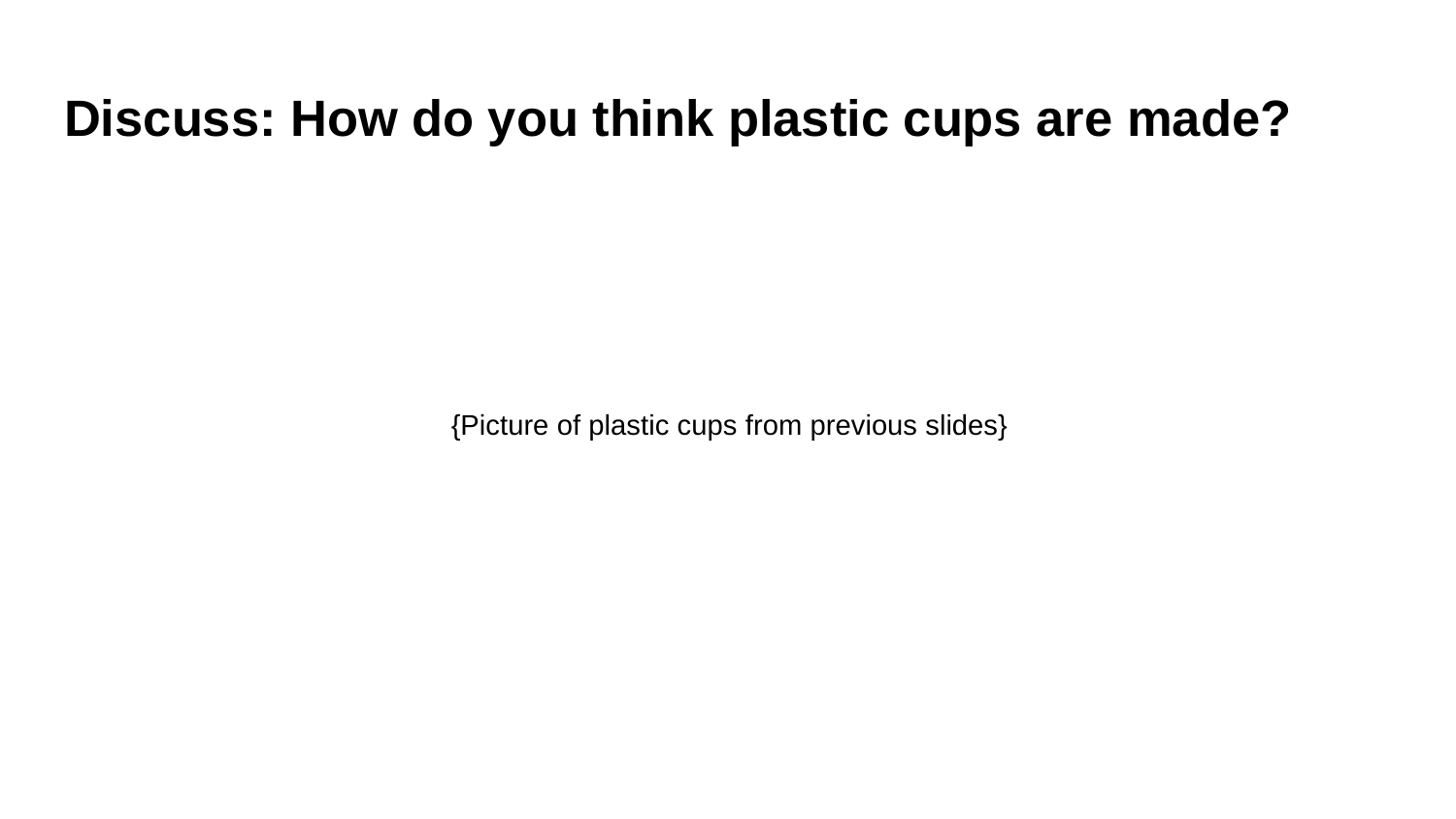

# Discuss: How do you think plastic cups are made?
{Picture of plastic cups from previous slides}